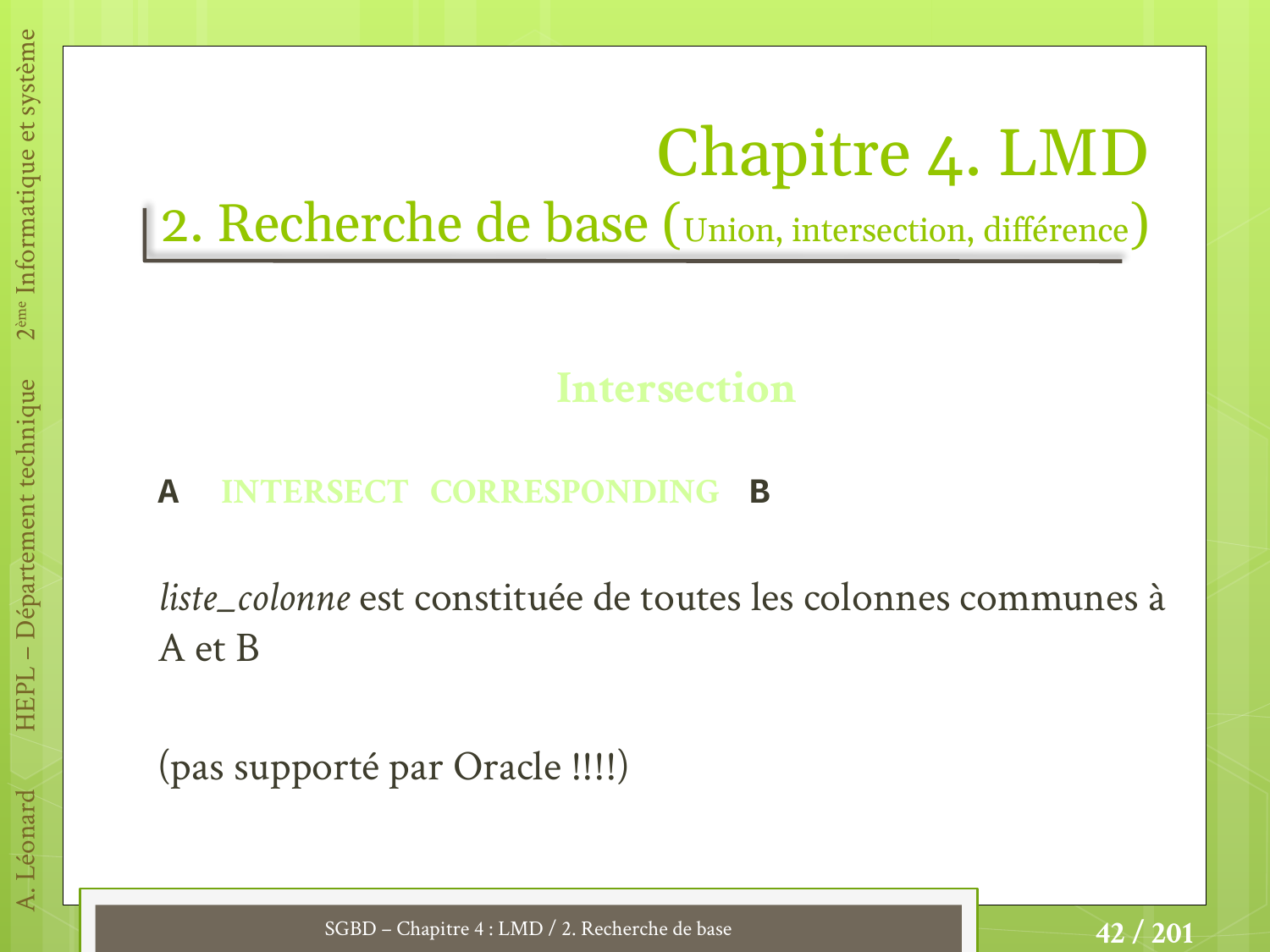

# Chapitre 4. LMD 2. Recherche de base (Union, intersection, différence)
Intersection

A  INTERSECT CORRESPONDING    B

liste_colonne est constituée de toutes les colonnes communes à A et B

(pas supporté par Oracle !!!!)
SGBD – Chapitre 4 : LMD / 2. Recherche de base